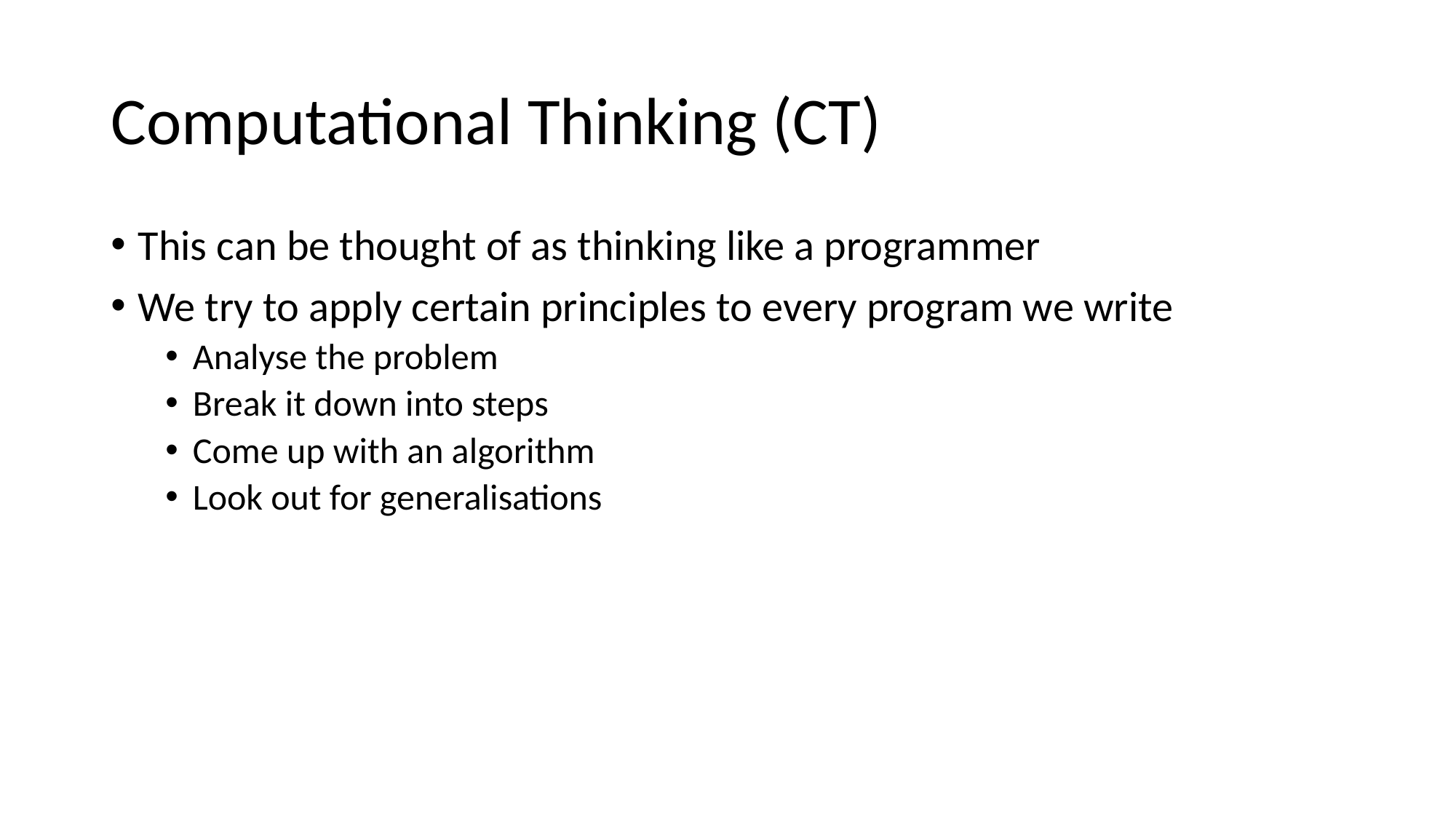

# Computational Thinking (CT)
This can be thought of as thinking like a programmer
We try to apply certain principles to every program we write
Analyse the problem
Break it down into steps
Come up with an algorithm
Look out for generalisations